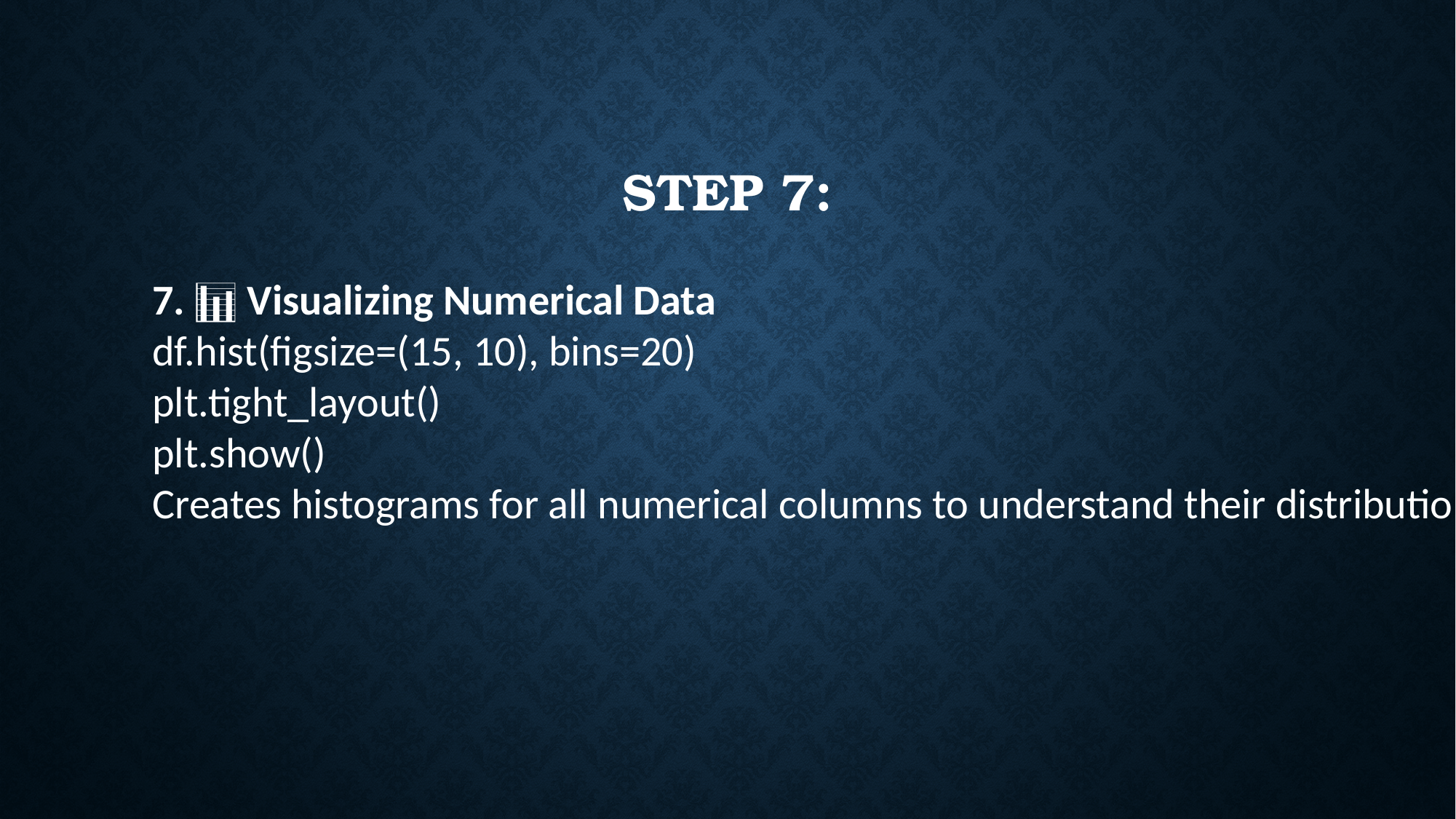

# Step 7:
7. 📊 Visualizing Numerical Data
df.hist(figsize=(15, 10), bins=20)
plt.tight_layout()
plt.show()
Creates histograms for all numerical columns to understand their distributions.